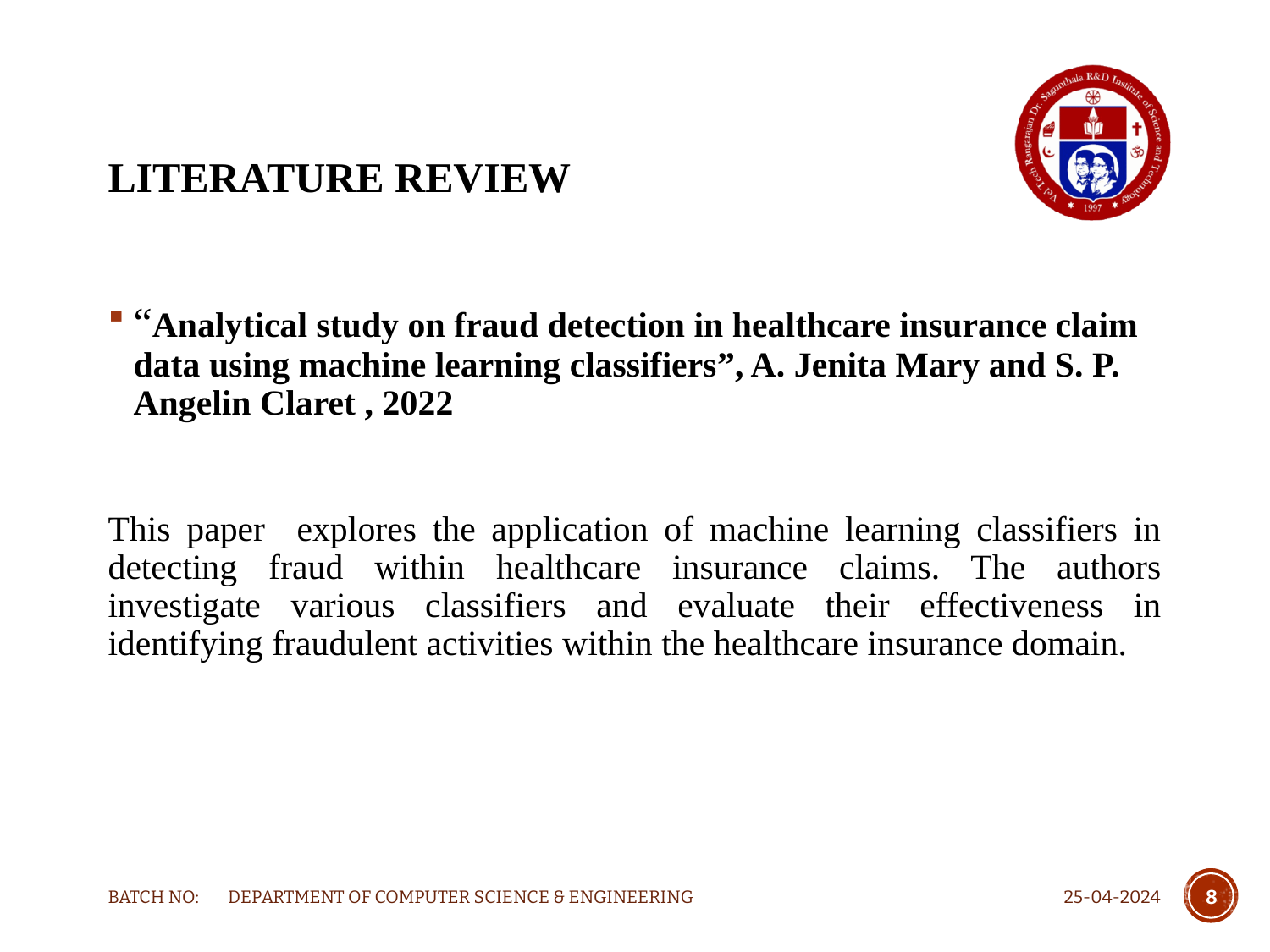

# LITERATURE REVIEW
“Analytical study on fraud detection in healthcare insurance claim data using machine learning classifiers”, A. Jenita Mary and S. P. Angelin Claret , 2022

This paper  explores the application of machine learning classifiers in detecting fraud within healthcare insurance claims. The authors investigate various classifiers and evaluate their effectiveness in identifying fraudulent activities within the healthcare insurance domain.
BATCH NO:        DEPARTMENT OF COMPUTER SCIENCE & ENGINEERING
25-04-2024
8